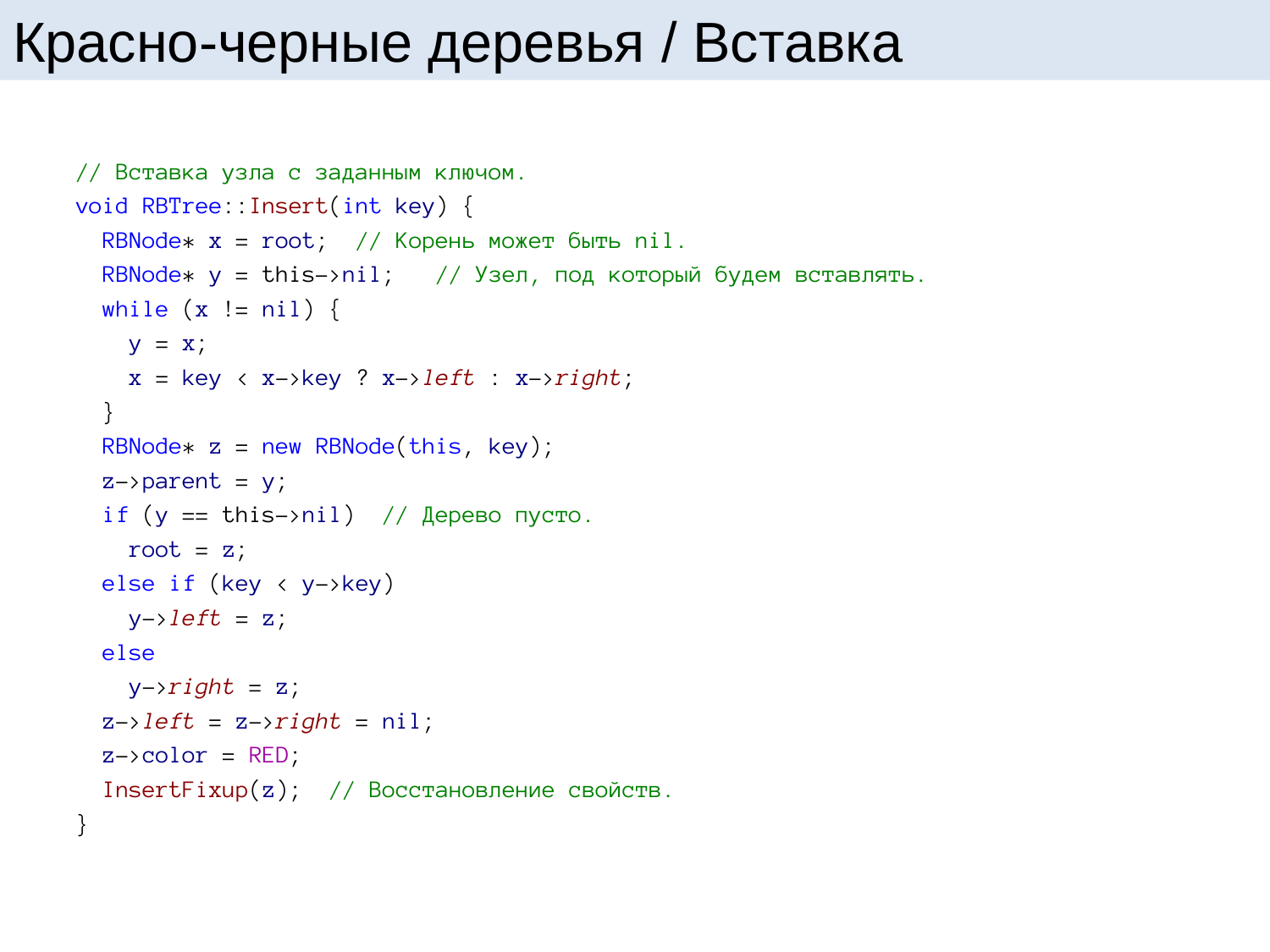

# Красно-черные деревья / Вставка
// Вставка узла с заданным ключом.
void RBTree::Insert(int key) {
  RBNode* x = root;  // Корень может быть nil.
  RBNode* y = this->nil;   // Узел, под который будем вставлять.
  while (x != nil) {
    y = x;
    x = key < x->key ? x->left : x->right;
  }
  RBNode* z = new RBNode(this, key);
  z->parent = y;
  if (y == this->nil)  // Дерево пусто.
    root = z;
  else if (key < y->key)
    y->left = z;
  else
    y->right = z;
  z->left = z->right = nil;
  z->color = RED;
  InsertFixup(z);  // Восстановление свойств.
}